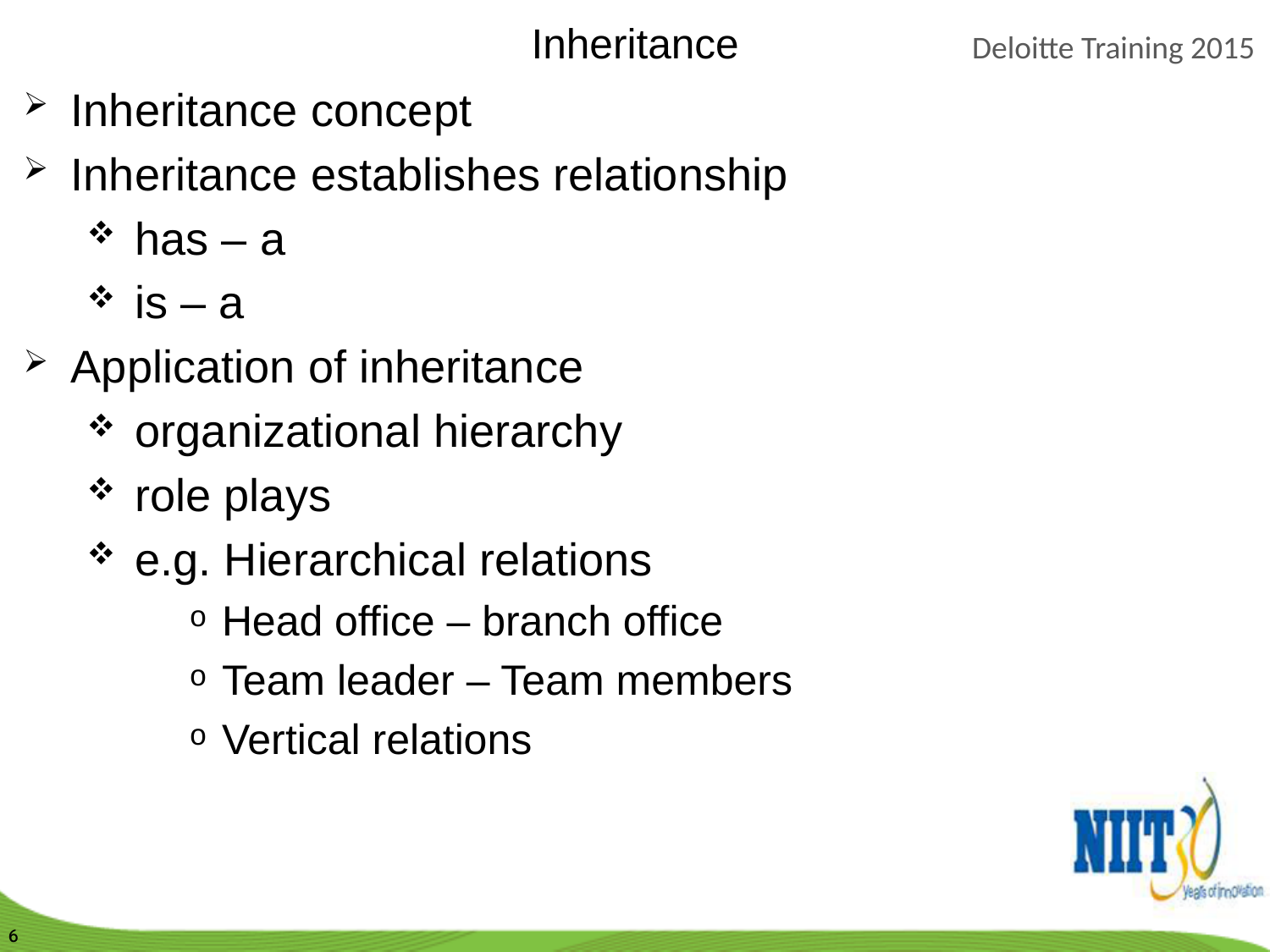

Inheritance
Inheritance concept
Inheritance establishes relationship
has – a
is – a
Application of inheritance
organizational hierarchy
role plays
e.g. Hierarchical relations
Head office – branch office
Team leader – Team members
Vertical relations